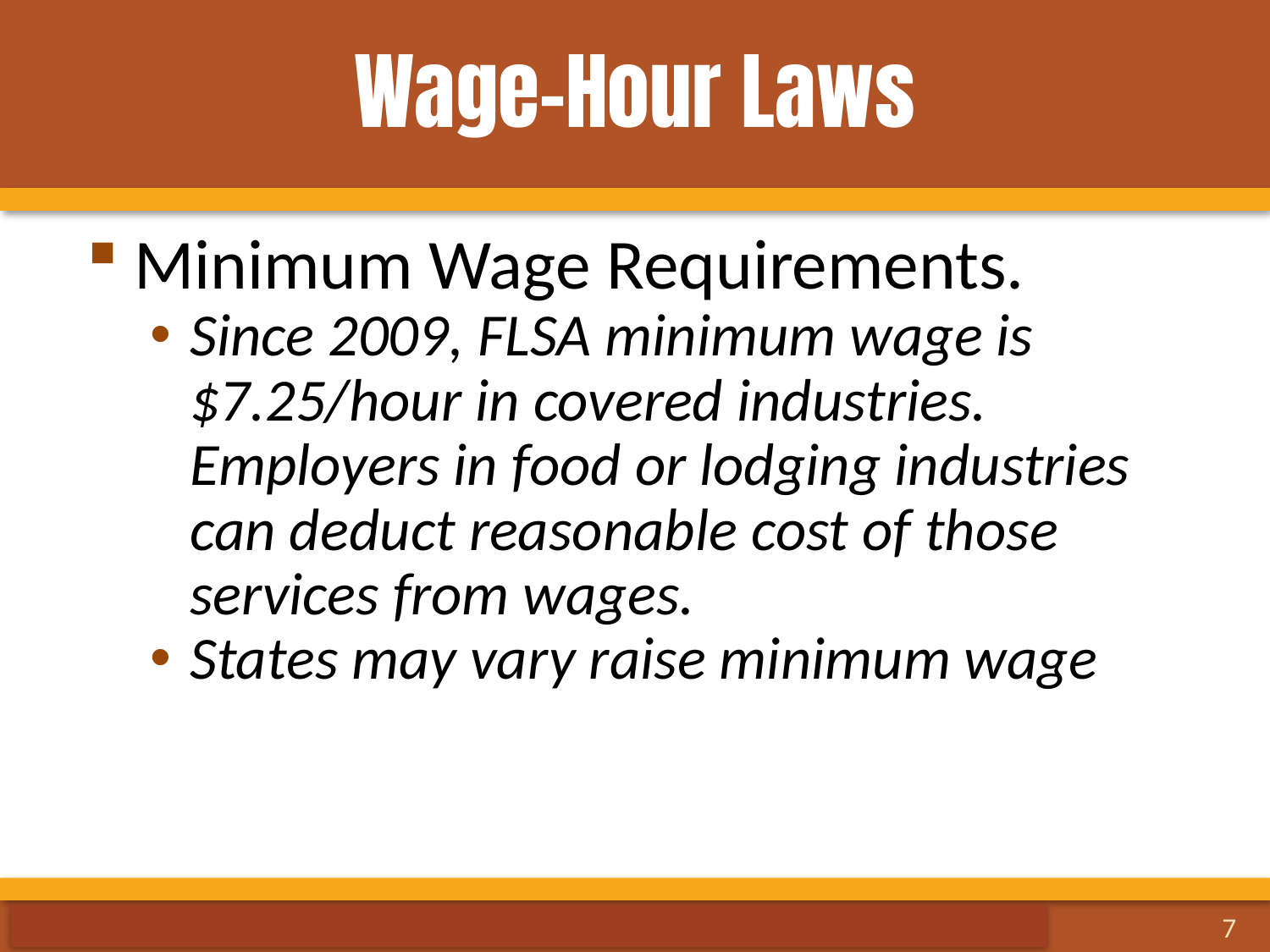

# Wage-Hour Laws
Minimum Wage Requirements.
Since 2009, FLSA minimum wage is $7.25/hour in covered industries. Employers in food or lodging industries can deduct reasonable cost of those services from wages.
States may vary raise minimum wage
7